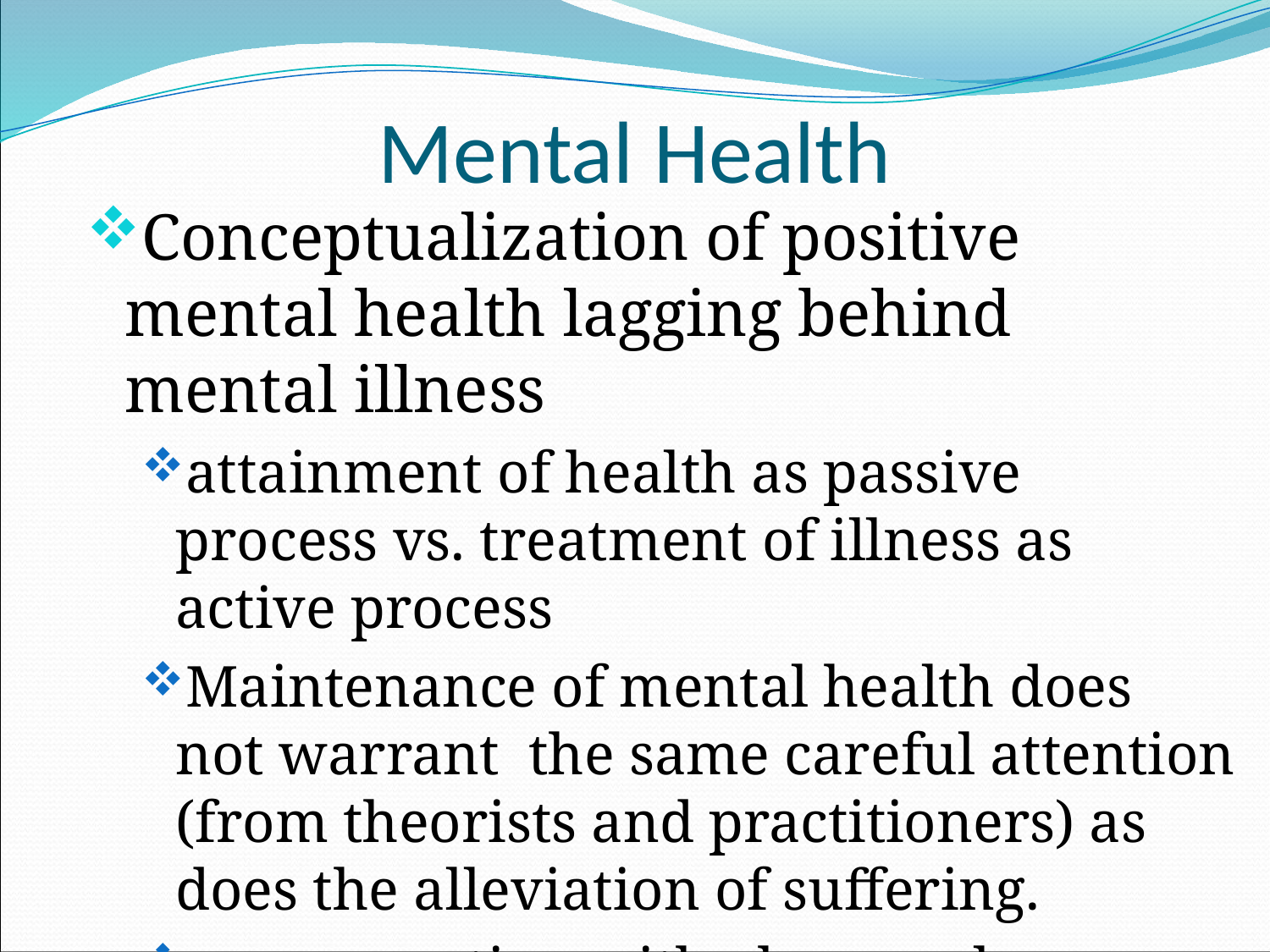

# Mental Health
Conceptualization of positive mental health lagging behind mental illness
attainment of health as passive process vs. treatment of illness as active process
Maintenance of mental health does not warrant  the same careful attention (from theorists and practitioners) as does the alleviation of suffering.
preoccupation with abnormal behavior